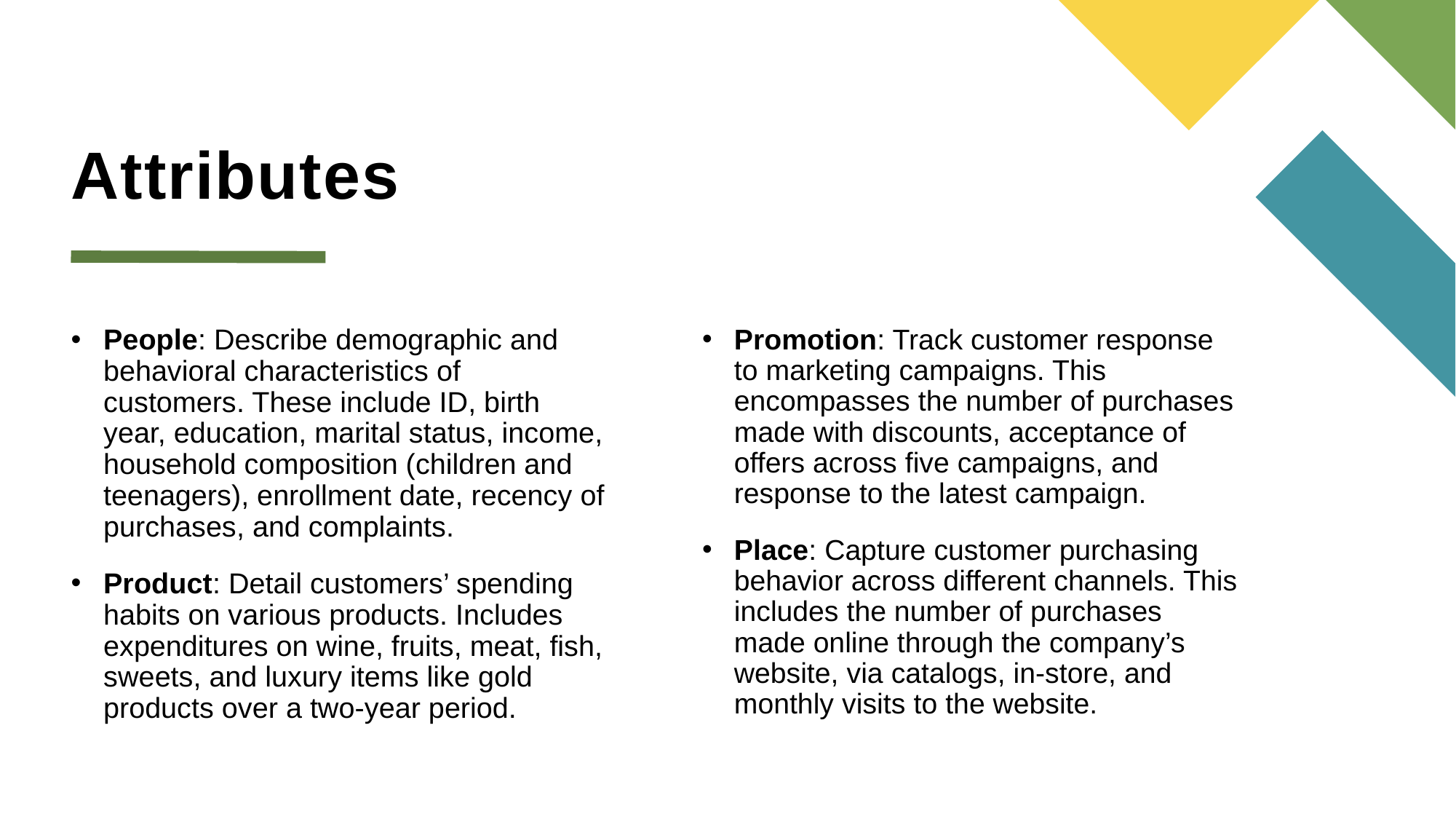

# Attributes
People: Describe demographic and behavioral characteristics of customers. These include ID, birth year, education, marital status, income, household composition (children and teenagers), enrollment date, recency of purchases, and complaints.
Product: Detail customers’ spending habits on various products. Includes expenditures on wine, fruits, meat, fish, sweets, and luxury items like gold products over a two-year period.

Promotion: Track customer response to marketing campaigns. This encompasses the number of purchases made with discounts, acceptance of offers across five campaigns, and response to the latest campaign.
Place: Capture customer purchasing behavior across different channels. This includes the number of purchases made online through the company’s website, via catalogs, in-store, and monthly visits to the website.